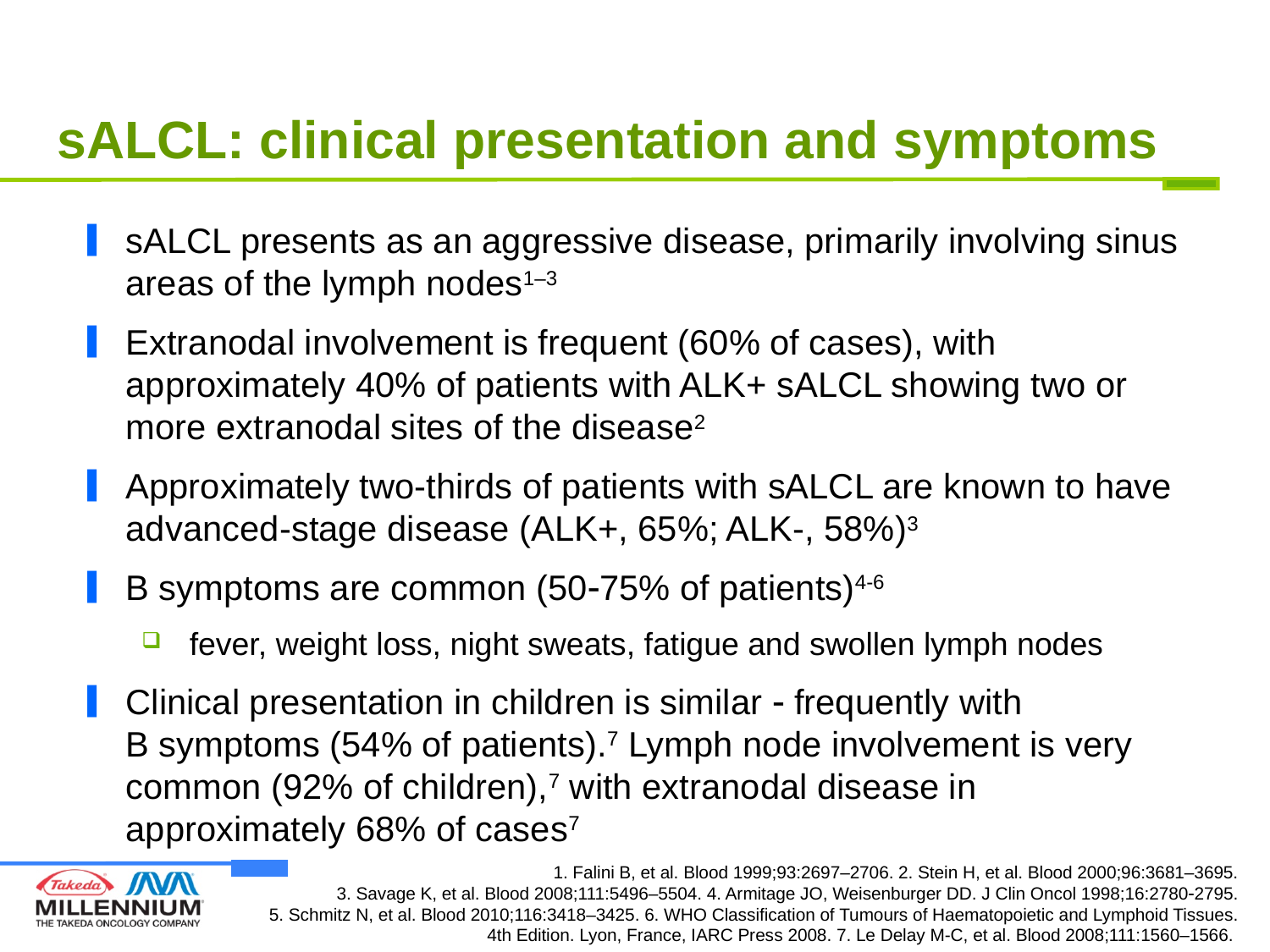

# sALCL: clinical presentation and symptoms
sALCL presents as an aggressive disease, primarily involving sinus areas of the lymph nodes1–3
Extranodal involvement is frequent (60% of cases), with approximately 40% of patients with ALK+ sALCL showing two or more extranodal sites of the disease2
Approximately two-thirds of patients with sALCL are known to have advanced-stage disease (ALK+, 65%; ALK-, 58%)3
B symptoms are common (50−75% of patients)4-6
fever, weight loss, night sweats, fatigue and swollen lymph nodes
Clinical presentation in children is similar − frequently with
B symptoms (54% of patients).7 Lymph node involvement is very common (92% of children),7 with extranodal disease in approximately 68% of cases7

1. Falini B, et al. Blood 1999;93:2697–2706. 2. Stein H, et al. Blood 2000;96:3681–3695.
3. Savage K, et al. Blood 2008;111:5496–5504. 4. Armitage JO, Weisenburger DD. J Clin Oncol 1998;16:2780−2795.
5. Schmitz N, et al. Blood 2010;116:3418–3425. 6. WHO Classification of Tumours of Haematopoietic and Lymphoid Tissues. 4th Edition. Lyon, France, IARC Press 2008. 7. Le Delay M-C, et al. Blood 2008;111:1560–1566.